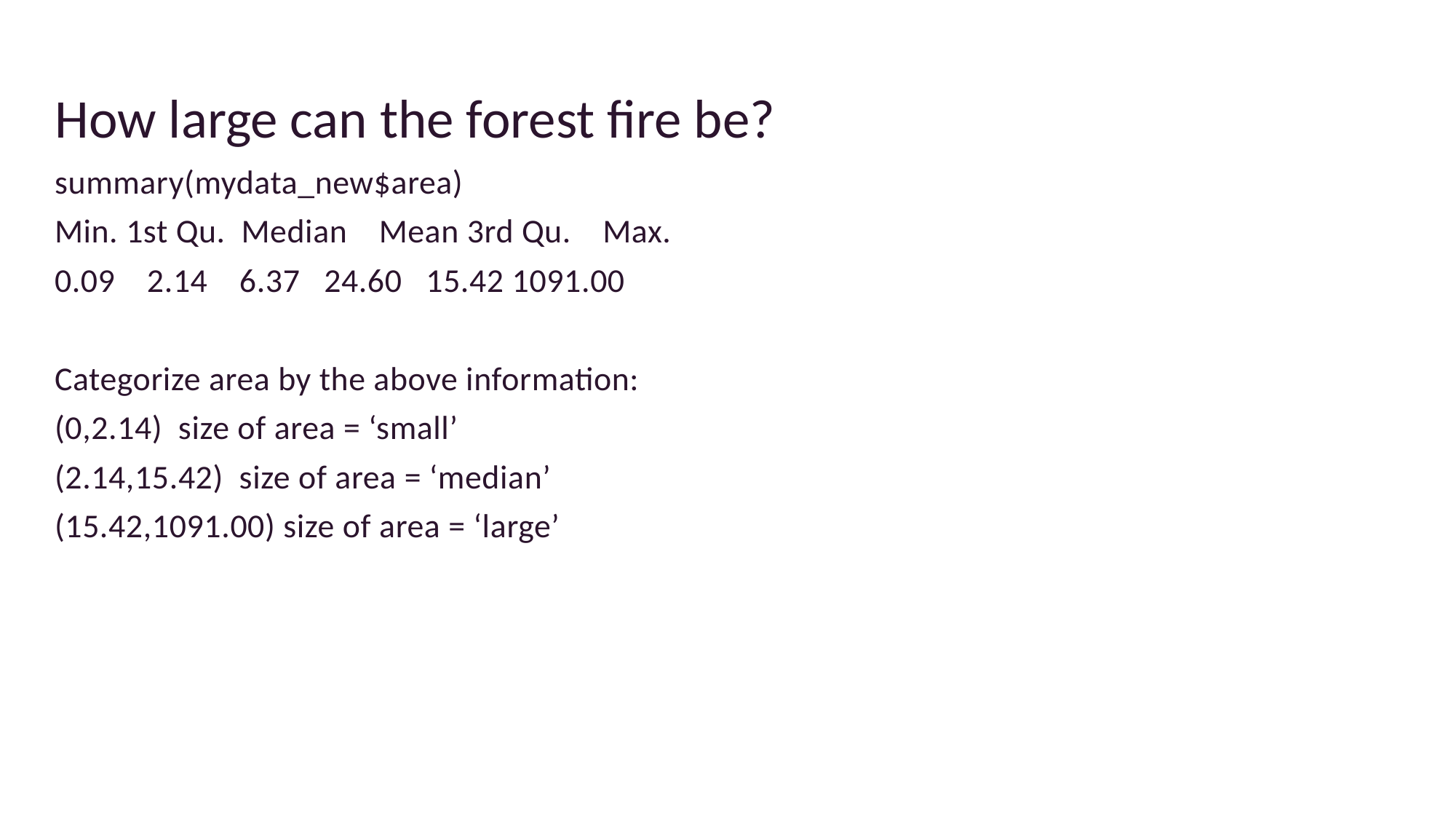

# How large can the forest fire be?
summary(mydata_new$area)
Min. 1st Qu.  Median    Mean 3rd Qu.    Max.
0.09    2.14    6.37   24.60   15.42 1091.00

Categorize area by the above information:
(0,2.14)  size of area = ‘small’
(2.14,15.42)  size of area = ‘median’
(15.42,1091.00) size of area = ‘large’